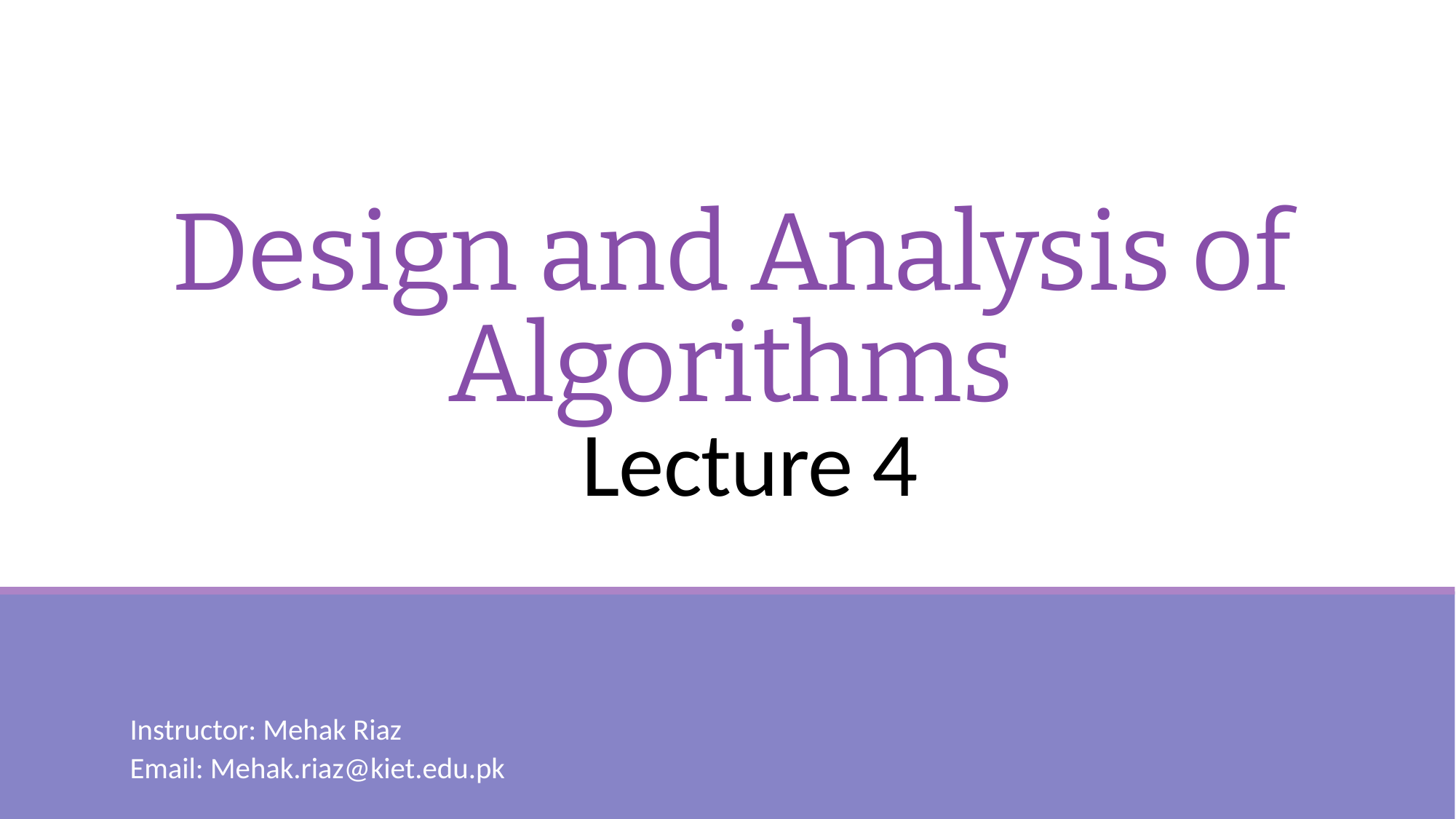

Design and Analysis of Algorithms
Lecture 4
Instructor: Mehak Riaz
Email: Mehak.riaz@kiet.edu.pk